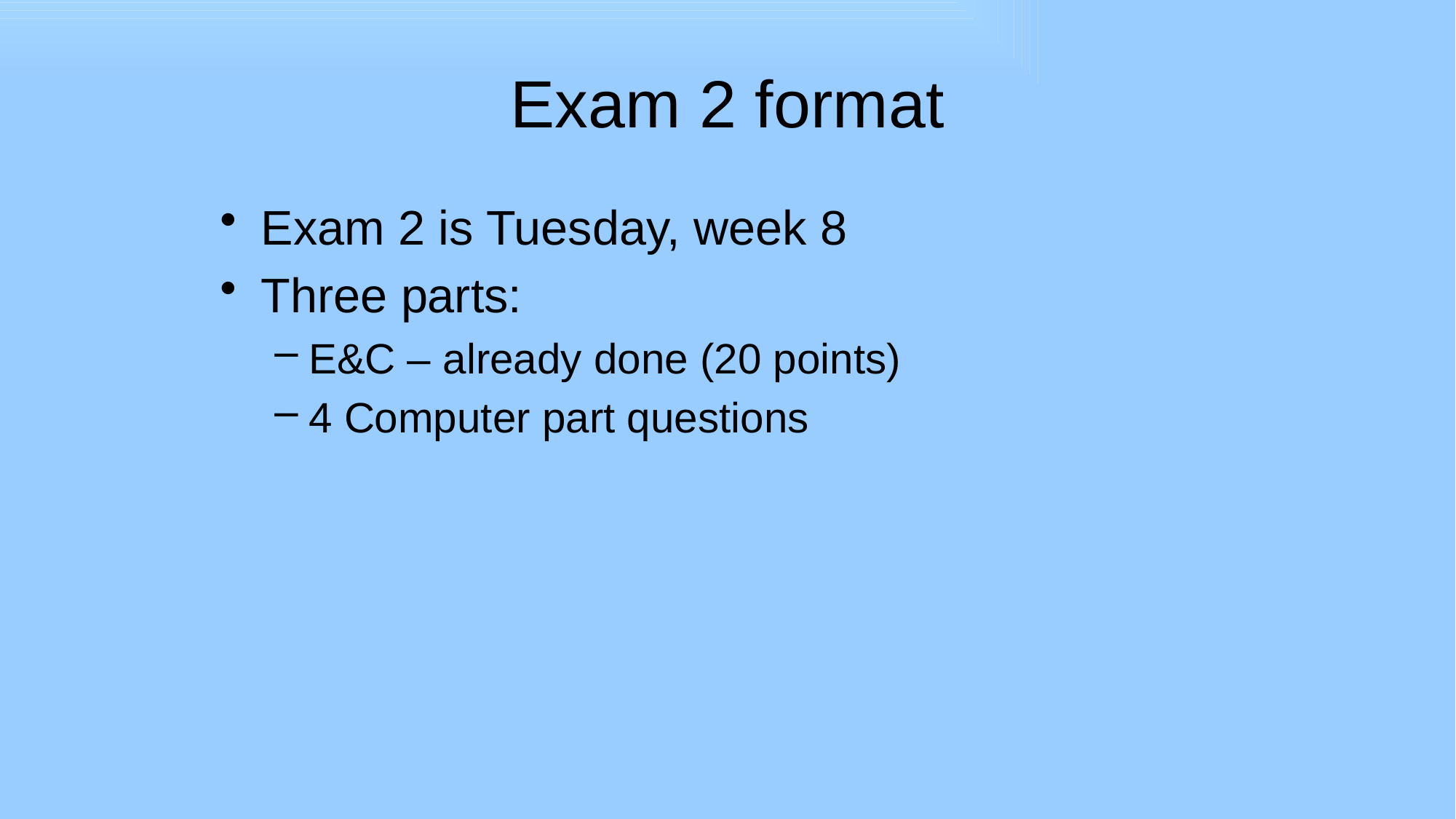

# Exam 2 format
Exam 2 is Tuesday, week 8
Three parts:
E&C – already done (20 points)
4 Computer part questions